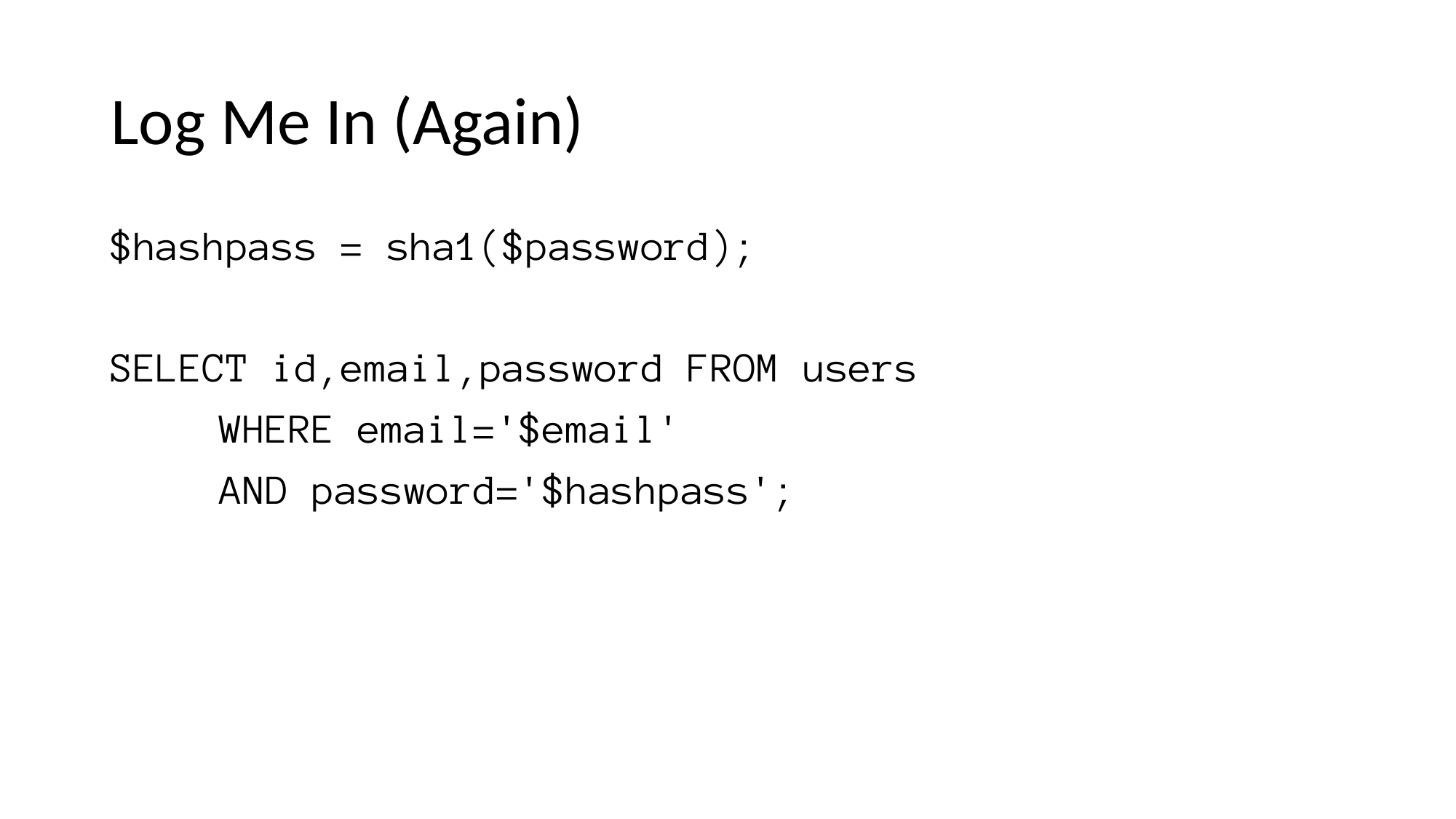

# Log Me In (Again)
$hashpass = sha1($password);

SELECT id,email,password FROM users
	WHERE email='$email'
	AND password='$hashpass';